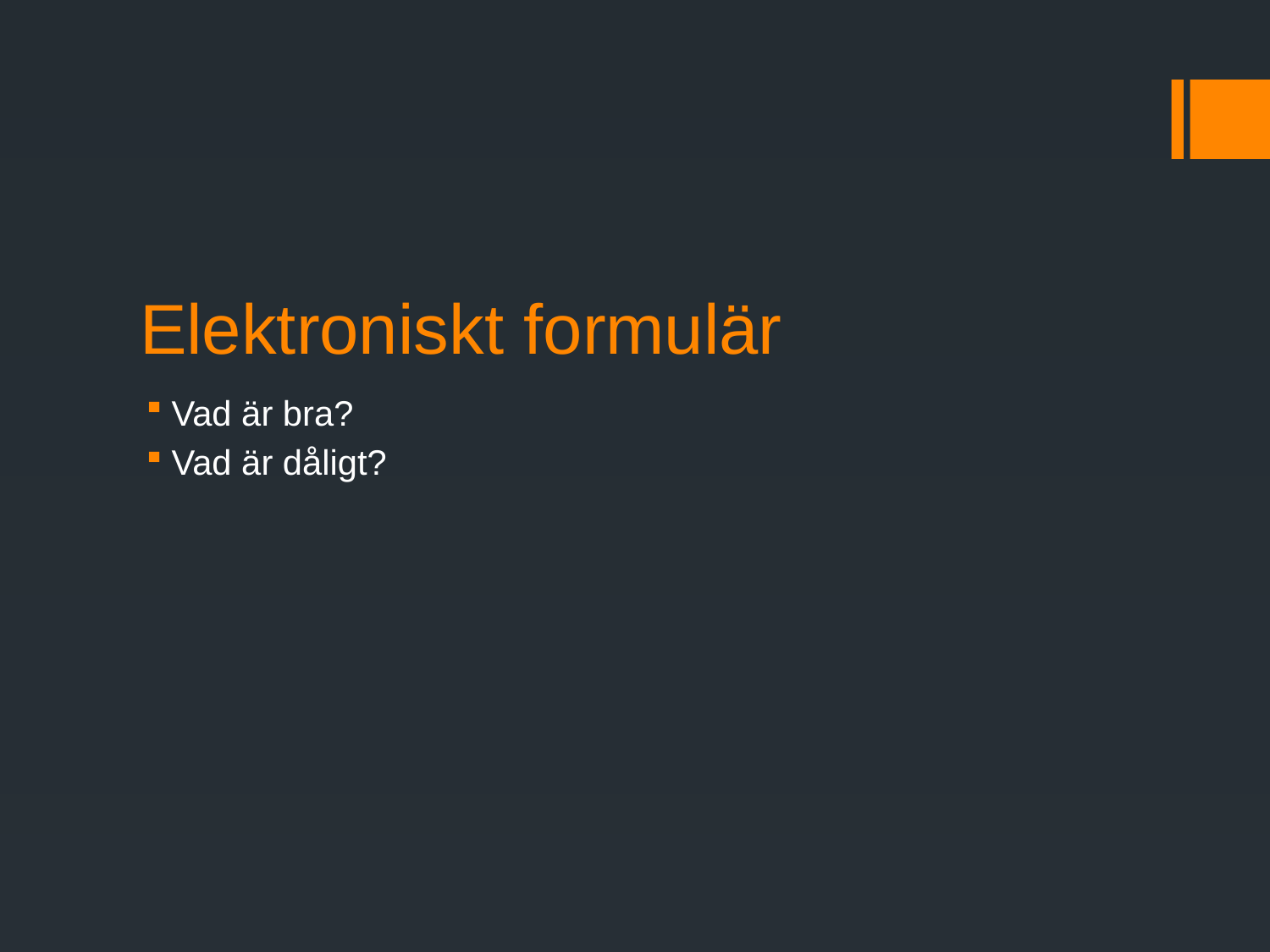

# Elektroniskt formulär
Vad är bra?
Vad är dåligt?